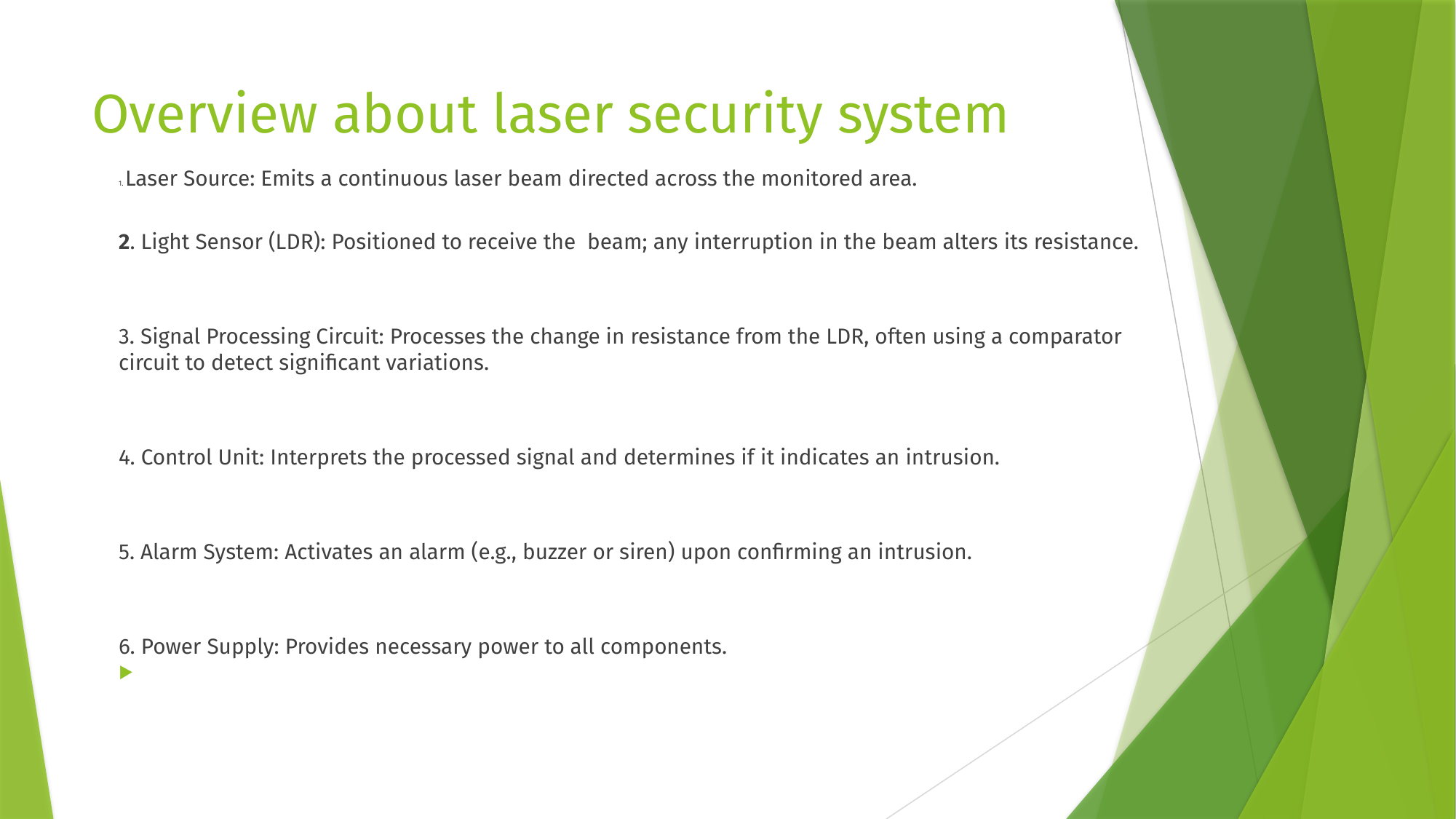

# Overview about laser security system
1. Laser Source: Emits a continuous laser beam directed across the monitored area.

2. Light Sensor (LDR): Positioned to receive the  beam; any interruption in the beam alters its resistance.

3. Signal Processing Circuit: Processes the change in resistance from the LDR, often using a comparator circuit to detect significant variations.

4. Control Unit: Interprets the processed signal and determines if it indicates an intrusion.

5. Alarm System: Activates an alarm (e.g., buzzer or siren) upon confirming an intrusion.

6. Power Supply: Provides necessary power to all components.